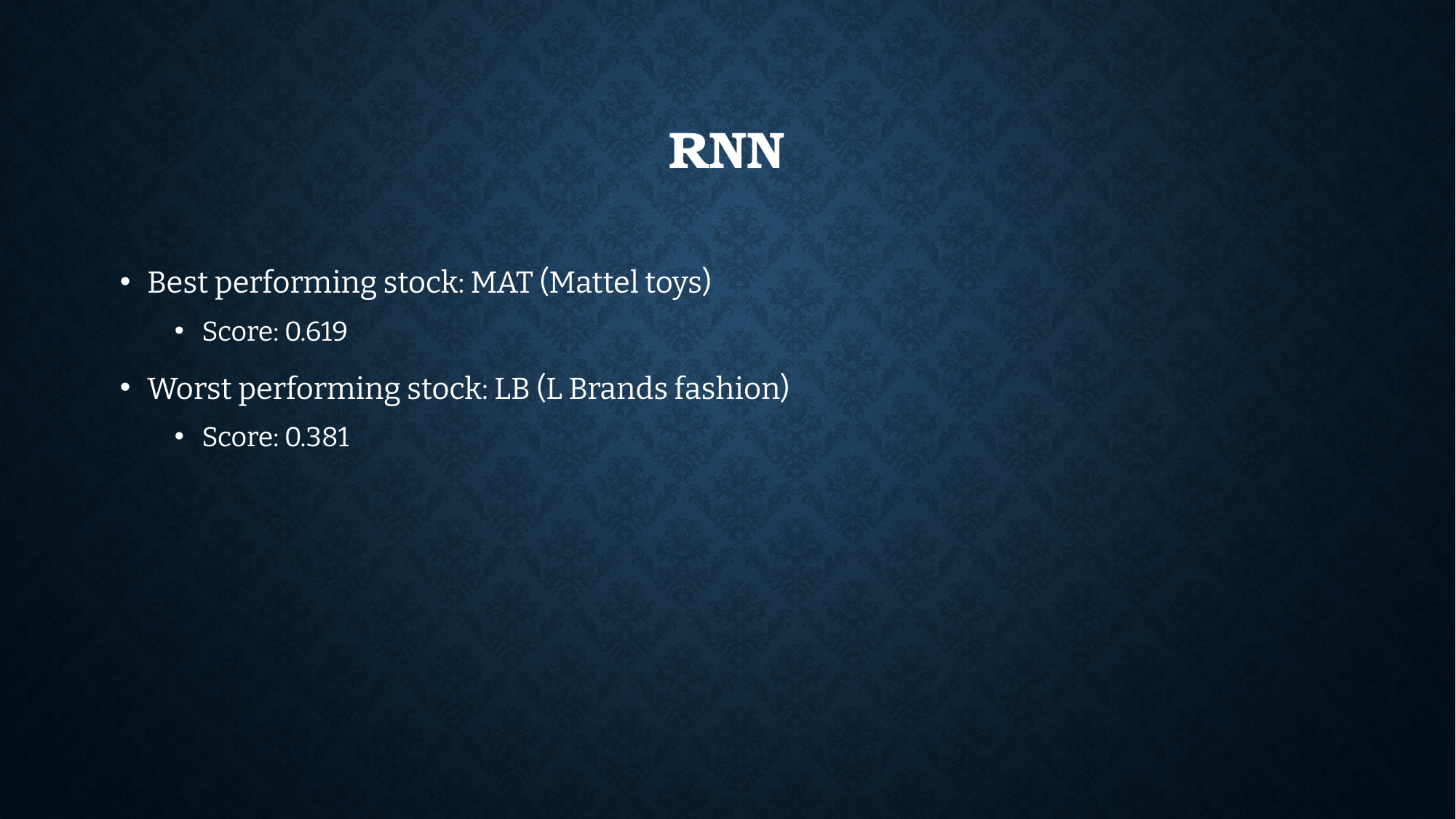

# RNN
Best performing stock: MAT (Mattel toys)
Score: 0.619
Worst performing stock: LB (L Brands fashion)
Score: 0.381